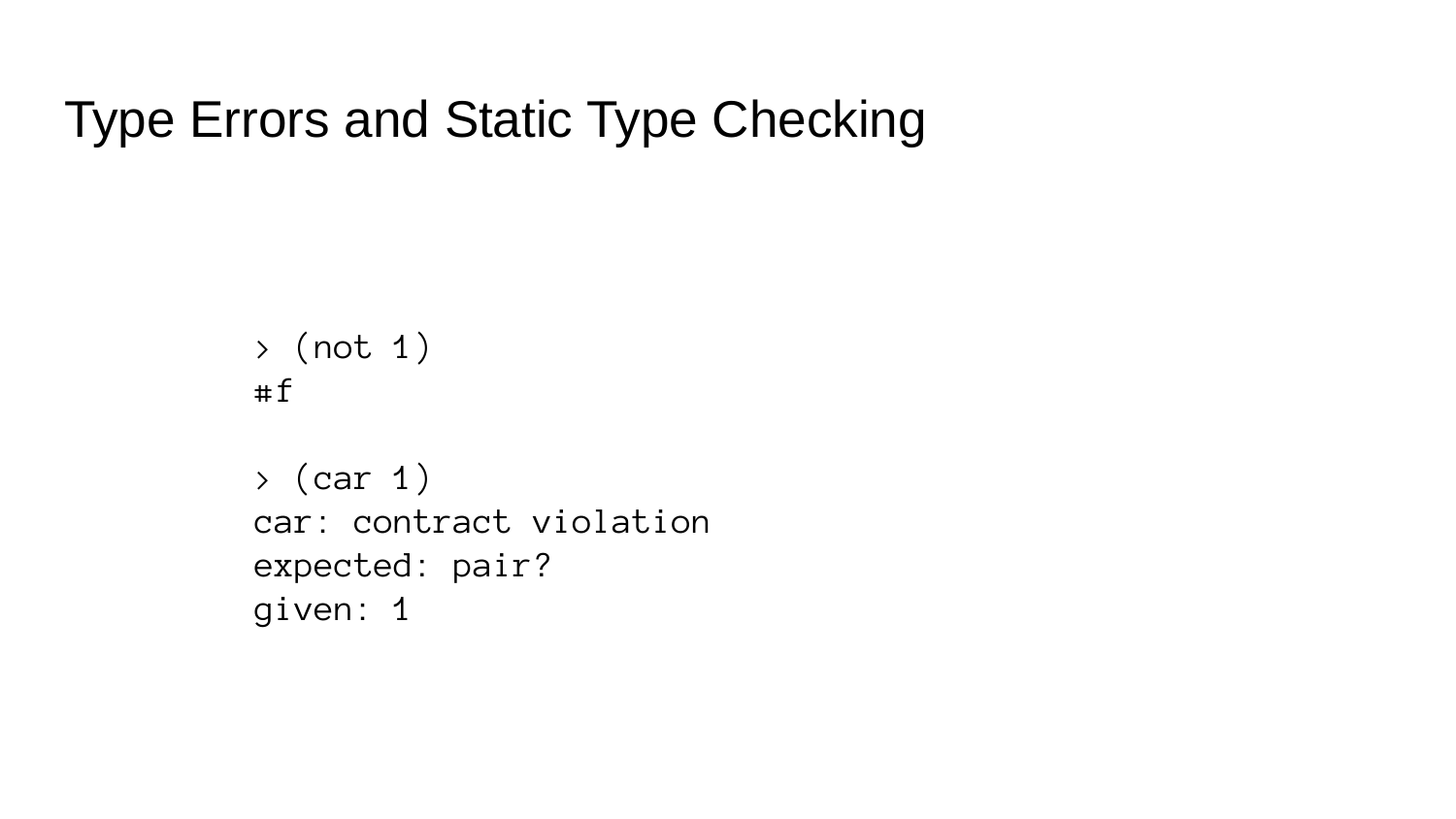

# Type Errors and Static Type Checking
	> (not 1)
	#f

	> (car 1)
	car: contract violation
  	expected: pair?
  	given: 1